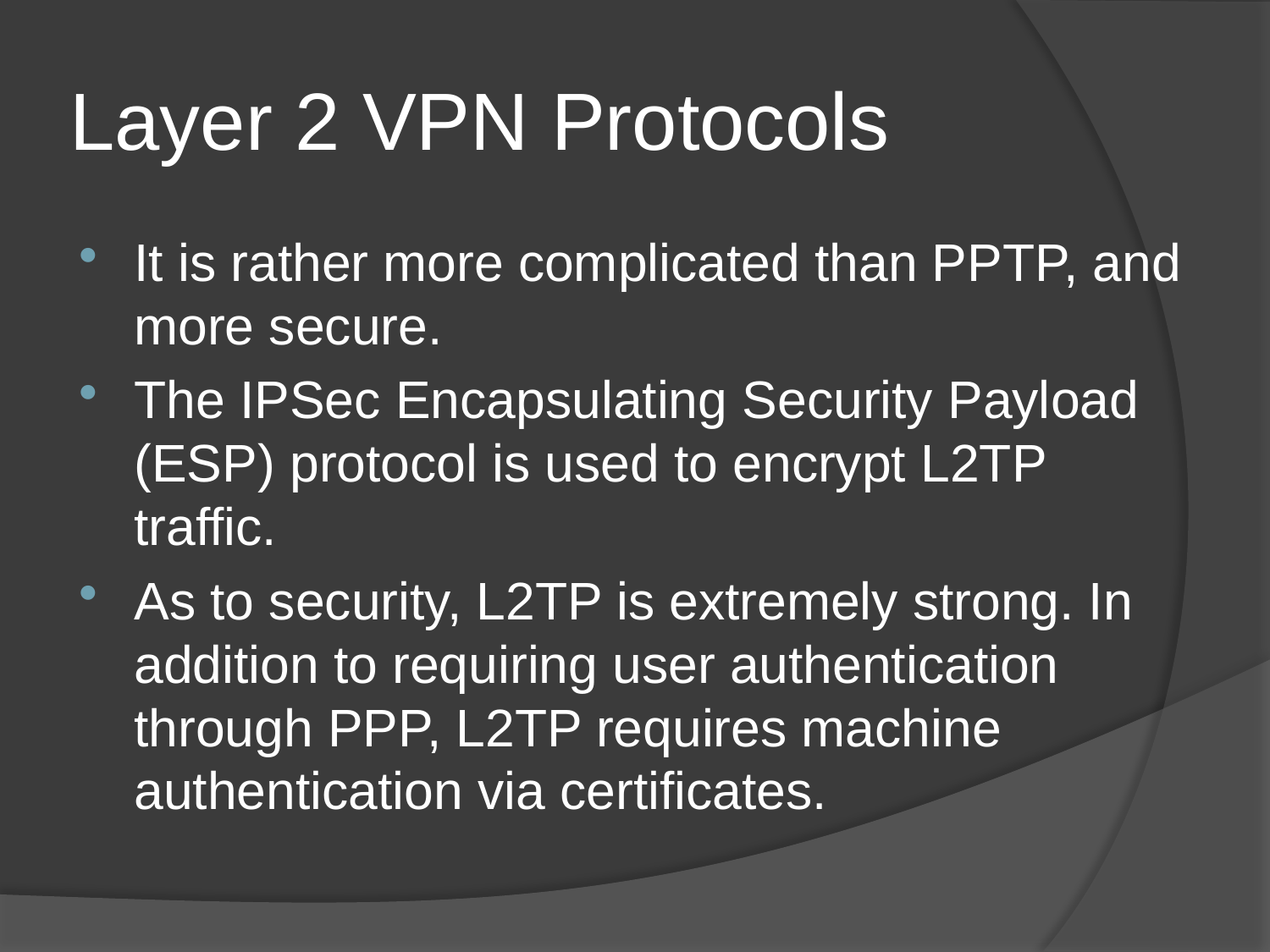

# Layer 2 VPN Protocols
It is rather more complicated than PPTP, and more secure.
The IPSec Encapsulating Security Payload (ESP) protocol is used to encrypt L2TP traffic.
As to security, L2TP is extremely strong. In addition to requiring user authentication through PPP, L2TP requires machine authentication via certificates.